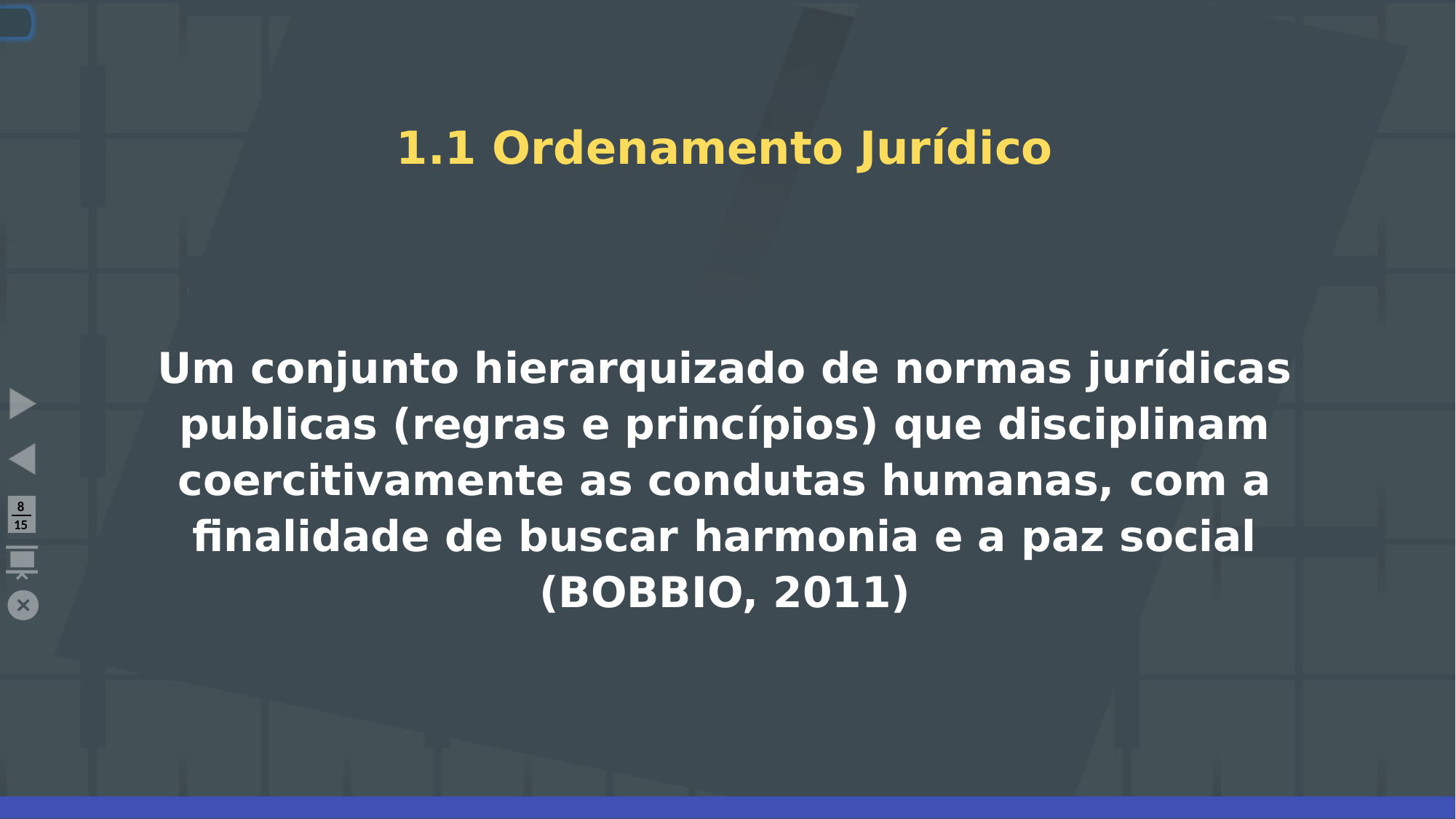

# 1.1 Ordenamento Jurídico
Um conjunto hierarquizado de normas jurídicas publicas (regras e princípios) que disciplinam coercitivamente as condutas humanas, com a finalidade de buscar harmonia e a paz social (BOBBIO, 2011)